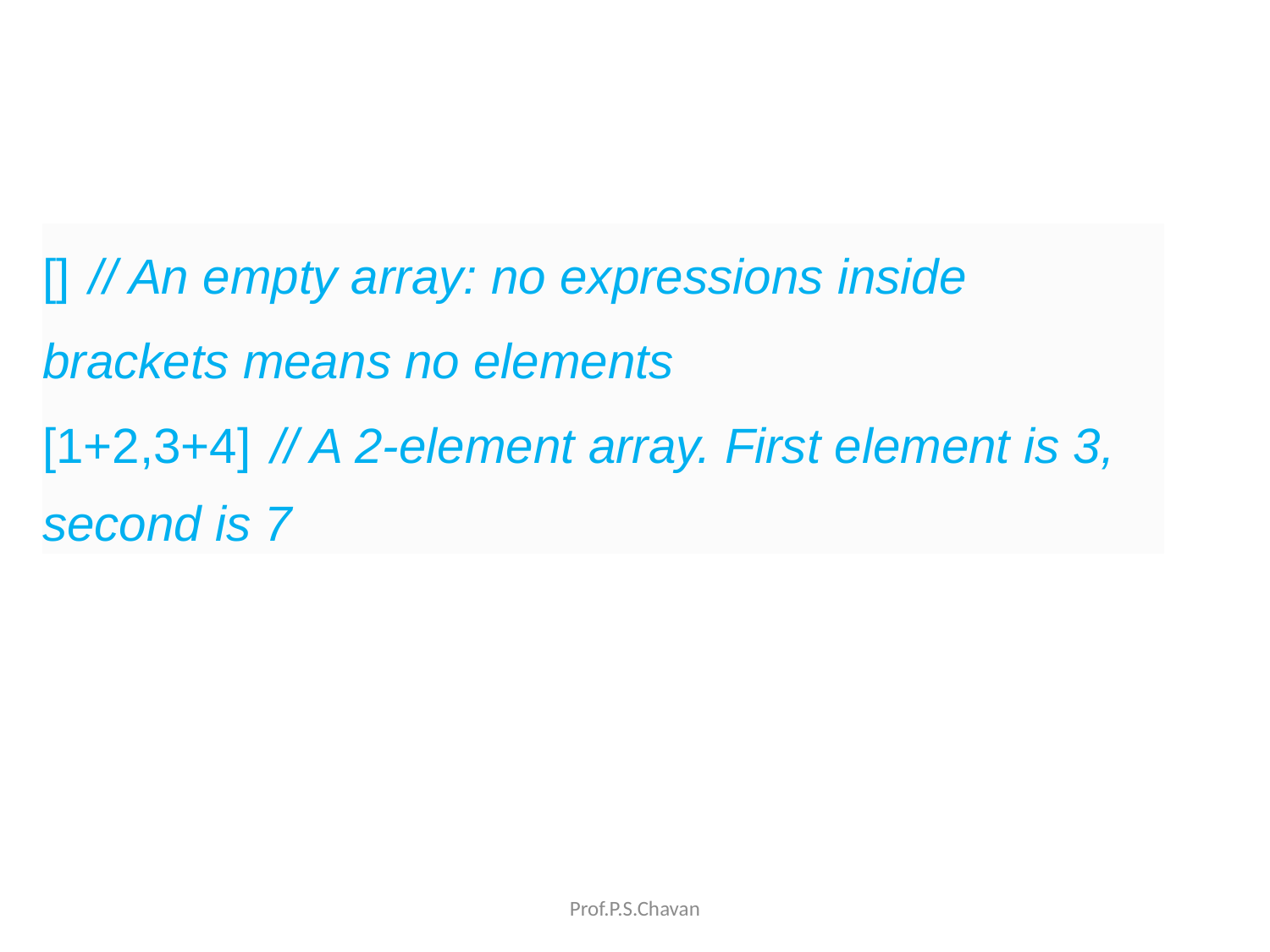

[] // An empty array: no expressions inside brackets means no elements
[1+2,3+4] // A 2-element array. First element is 3, second is 7
Prof.P.S.Chavan